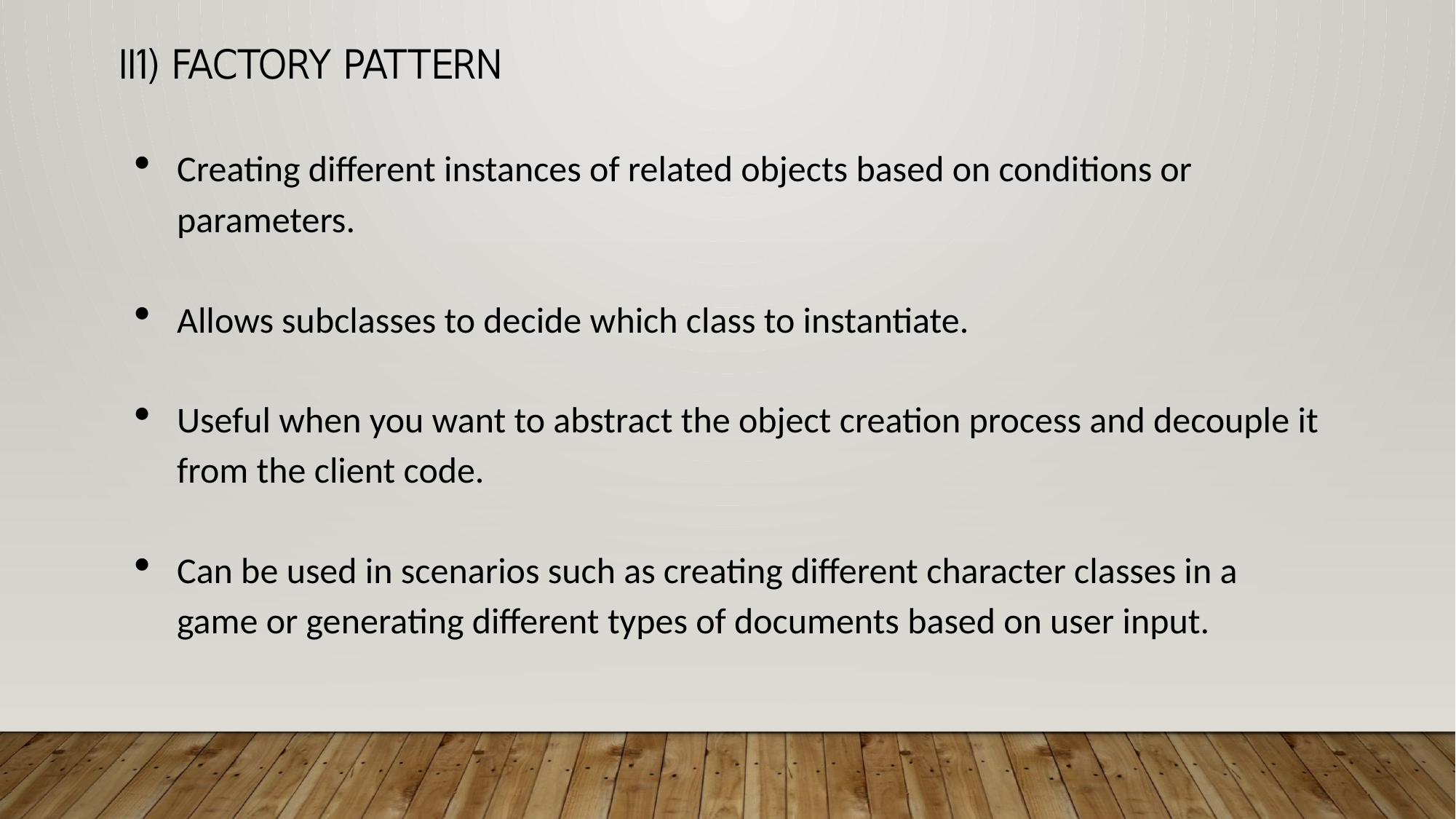

II1) FACTORY PATTERN
Creating different instances of related objects based on conditions or parameters.

Allows subclasses to decide which class to instantiate.

Useful when you want to abstract the object creation process and decouple it from the client code.

Can be used in scenarios such as creating different character classes in a game or generating different types of documents based on user input.